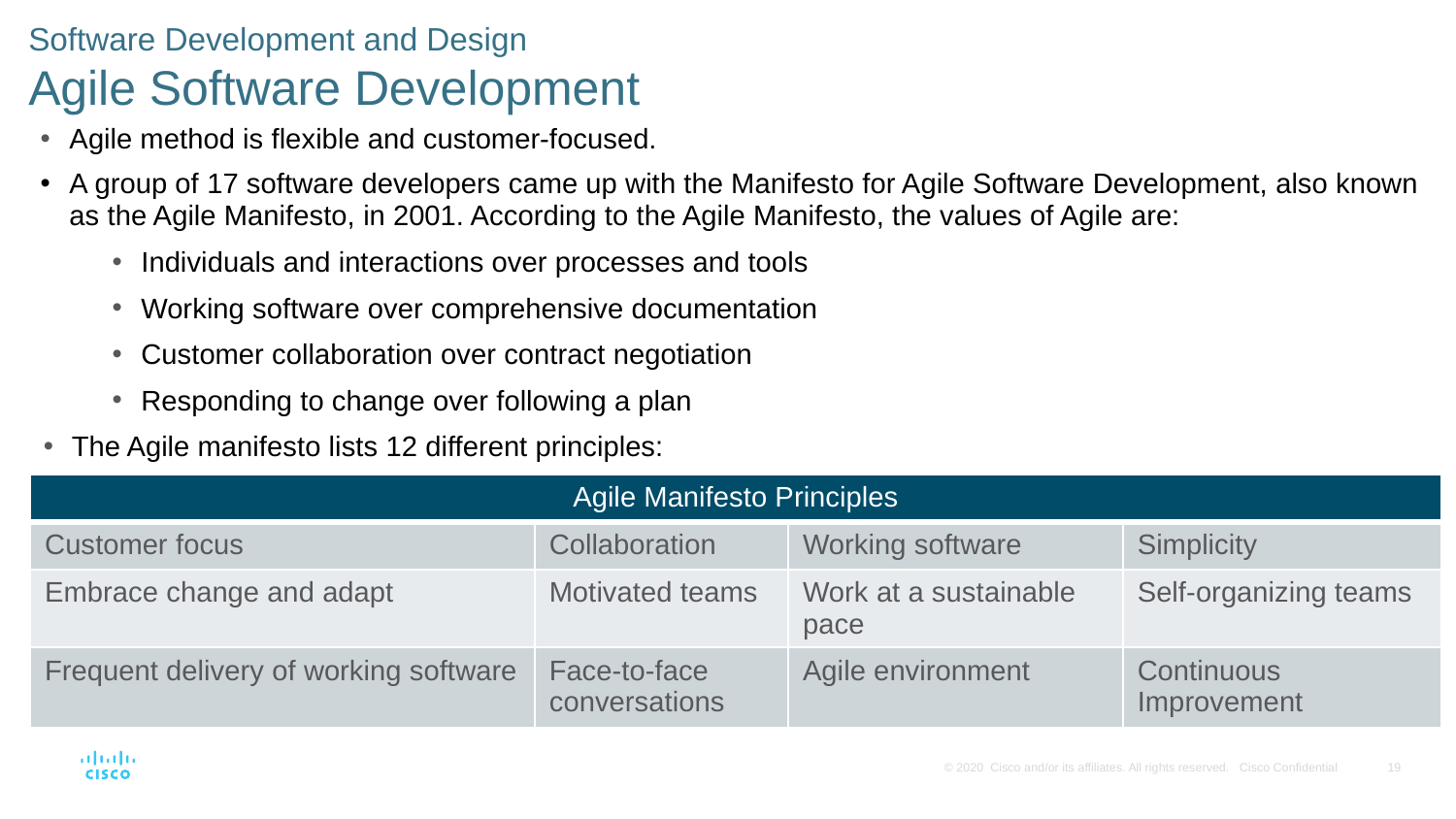

# Software Development and Design Agile Software Development
Agile method is flexible and customer-focused.
A group of 17 software developers came up with the Manifesto for Agile Software Development, also known as the Agile Manifesto, in 2001. According to the Agile Manifesto, the values of Agile are:
Individuals and interactions over processes and tools
Working software over comprehensive documentation
Customer collaboration over contract negotiation
Responding to change over following a plan
The Agile manifesto lists 12 different principles:

| Agile Manifesto Principles |  |  |  |
| --- | --- | --- | --- |
| Customer focus | Collaboration | Working software | Simplicity |
| Embrace change and adapt | Motivated teams | Work at a sustainable pace | Self-organizing teams |
| Frequent delivery of working software | Face-to-face conversations | Agile environment | Continuous Improvement |